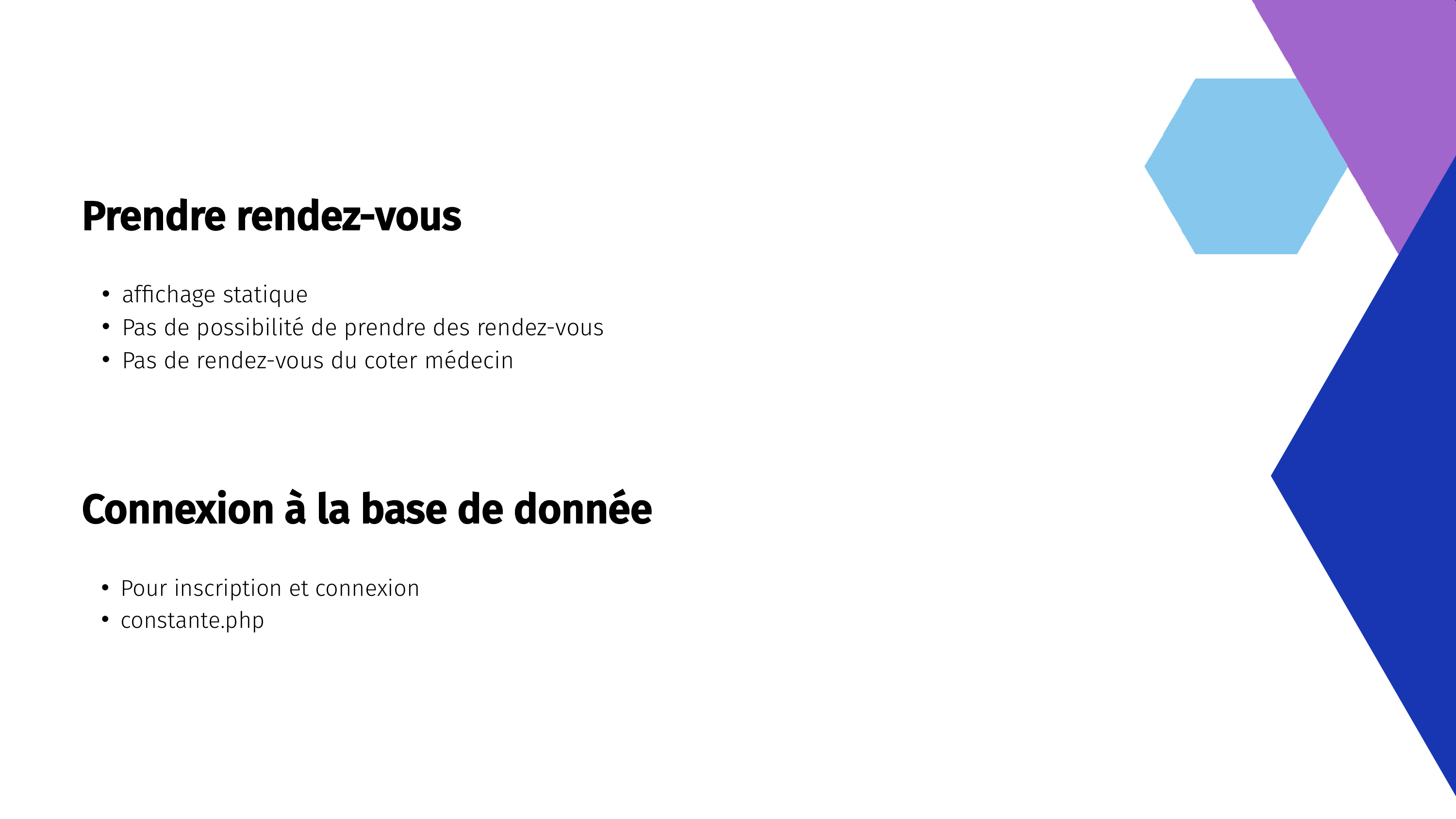

Prendre rendez-vous
affichage statique
Pas de possibilité de prendre des rendez-vous
Pas de rendez-vous du coter médecin
Connexion à la base de donnée
Pour inscription et connexion
constante.php